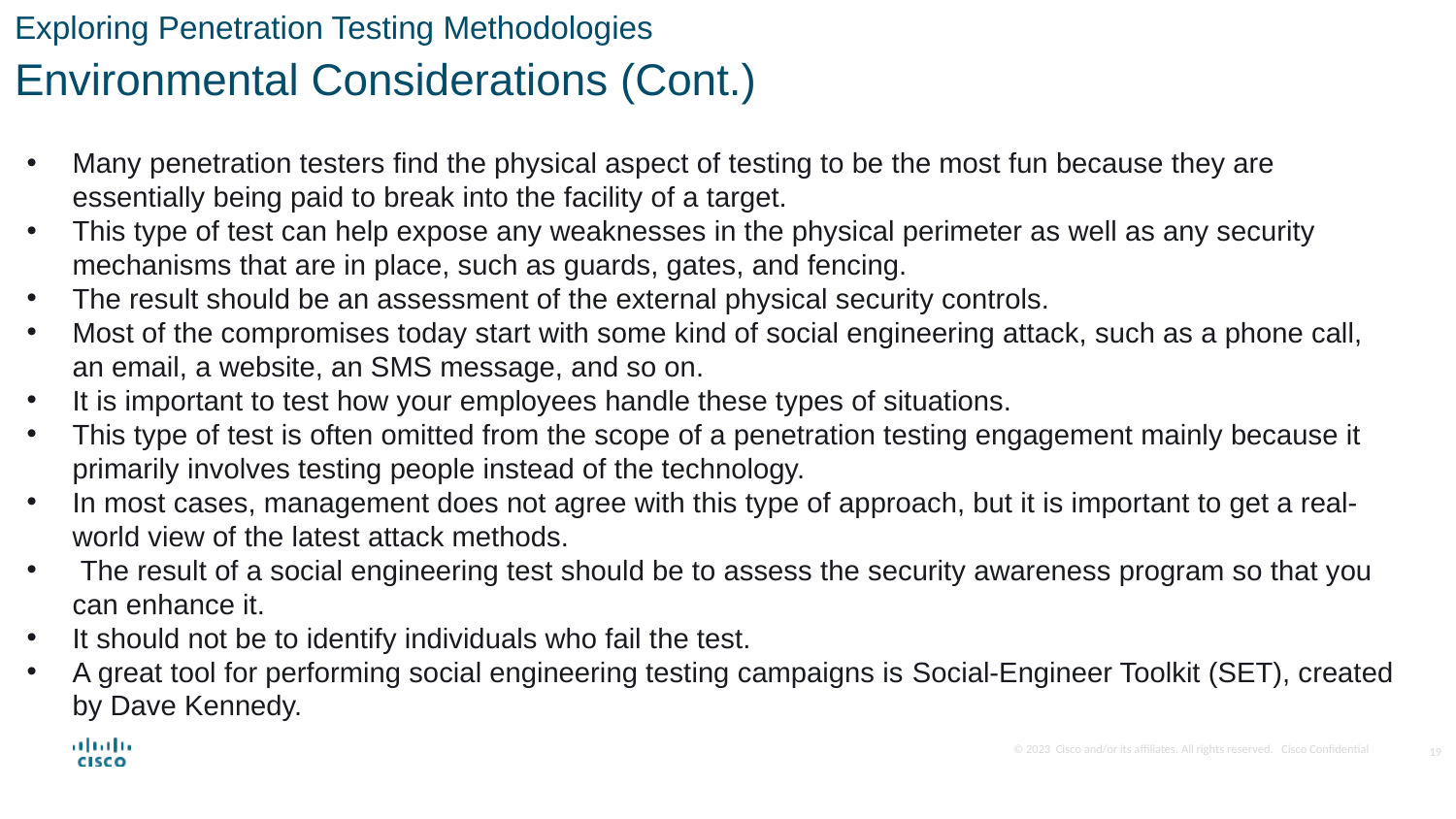

Exploring Penetration Testing Methodologies

Environmental Considerations (Cont.)
Many penetration testers find the physical aspect of testing to be the most fun because they are essentially being paid to break into the facility of a target.
This type of test can help expose any weaknesses in the physical perimeter as well as any security mechanisms that are in place, such as guards, gates, and fencing.
The result should be an assessment of the external physical security controls.
Most of the compromises today start with some kind of social engineering attack, such as a phone call, an email, a website, an SMS message, and so on.
It is important to test how your employees handle these types of situations.
This type of test is often omitted from the scope of a penetration testing engagement mainly because it primarily involves testing people instead of the technology.
In most cases, management does not agree with this type of approach, but it is important to get a real-world view of the latest attack methods.
 The result of a social engineering test should be to assess the security awareness program so that you can enhance it.
It should not be to identify individuals who fail the test.
A great tool for performing social engineering testing campaigns is Social-Engineer Toolkit (SET), created by Dave Kennedy.

19